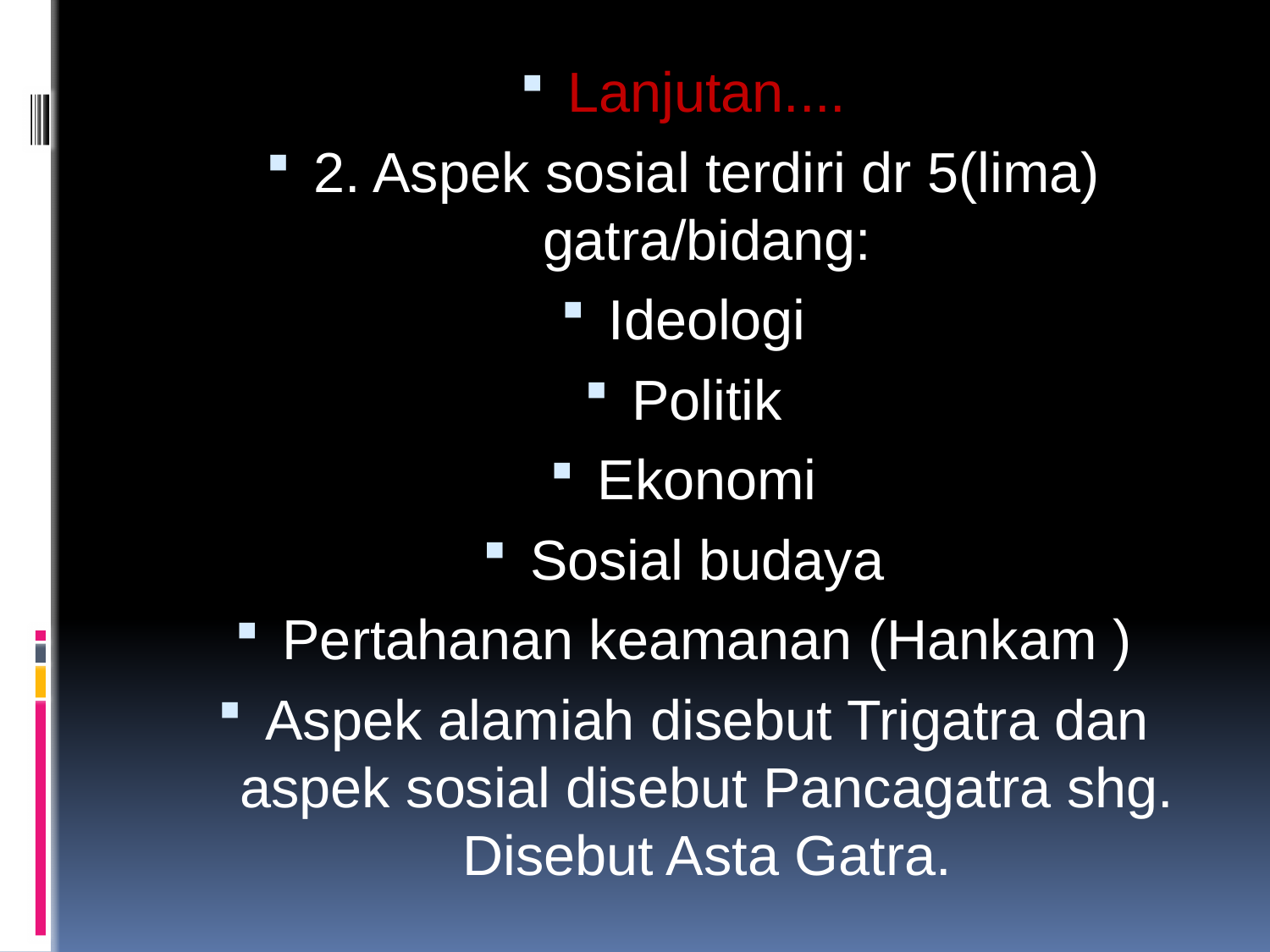

Lanjutan....
2. Aspek sosial terdiri dr 5(lima) gatra/bidang:
Ideologi
Politik
Ekonomi
Sosial budaya
Pertahanan keamanan (Hankam )
Aspek alamiah disebut Trigatra dan aspek sosial disebut Pancagatra shg. Disebut Asta Gatra.